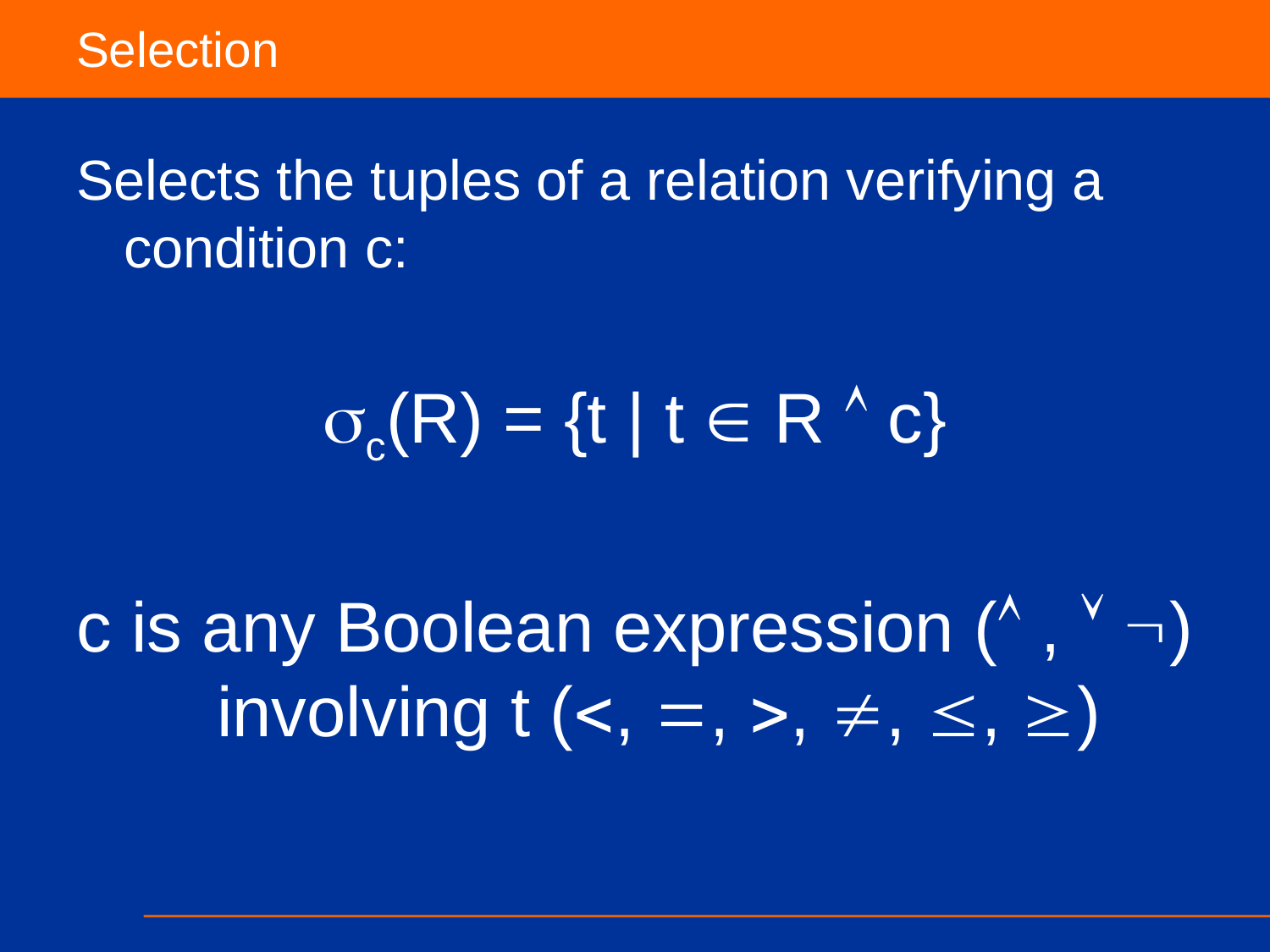

# Selection
Selects the tuples of a relation verifying a condition c:

σc(R) = {t | t ∈ R ∧ c}

c is any Boolean expression (∧ , ∨ ¬) involving t (<, =, >, ≠, ≤, ≥)